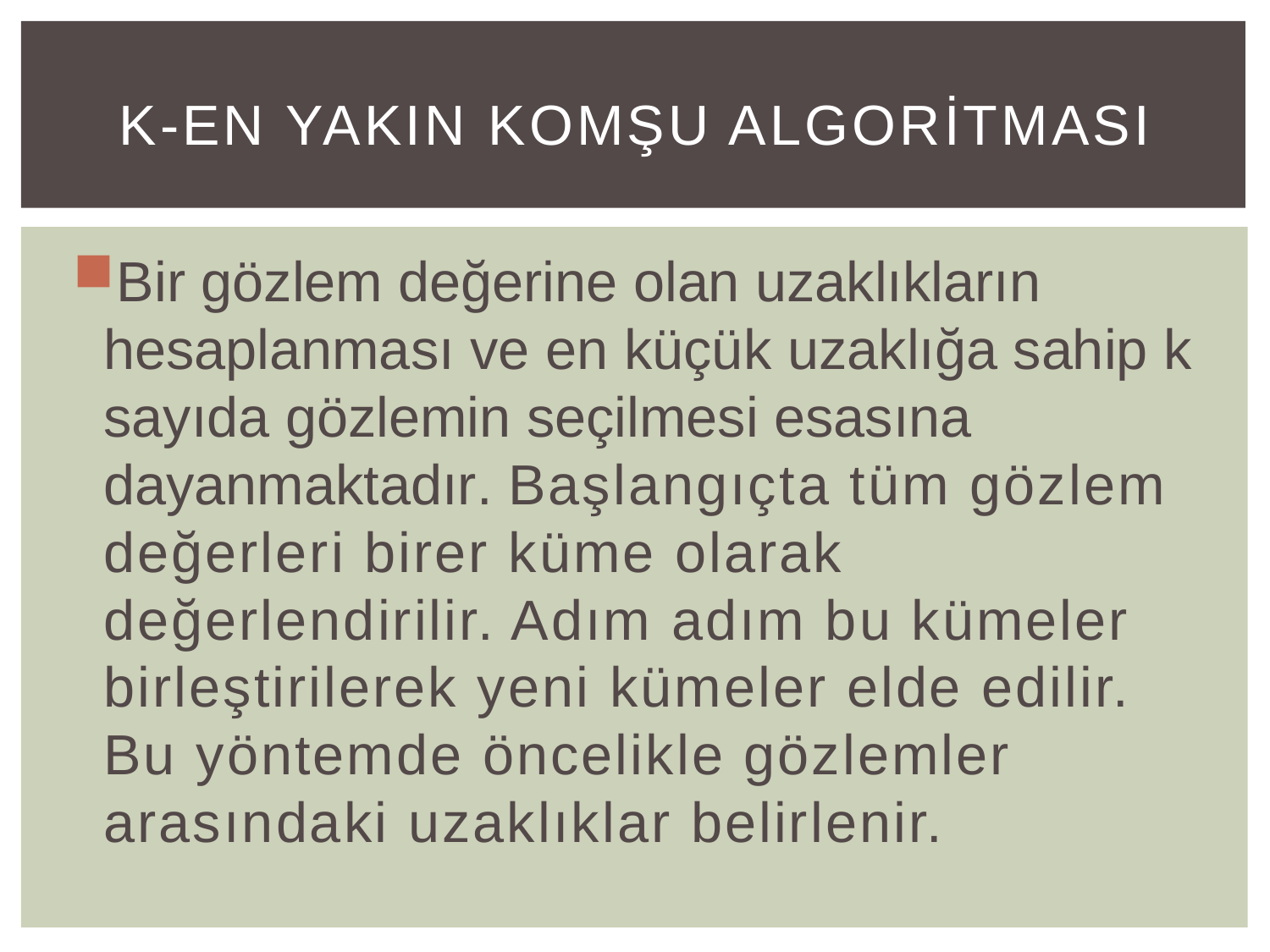

# K-En yakIN KOMŞU ALGORİTMASI
Bir gözlem değerine olan uzaklıkların hesaplanması ve en küçük uzaklığa sahip k sayıda gözlemin seçilmesi esasına dayanmaktadır. Başlangıçta tüm gözlem değerleri birer küme olarak değerlendirilir. Adım adım bu kümeler birleştirilerek yeni kümeler elde edilir. Bu yöntemde öncelikle gözlemler arasındaki uzaklıklar belirlenir.